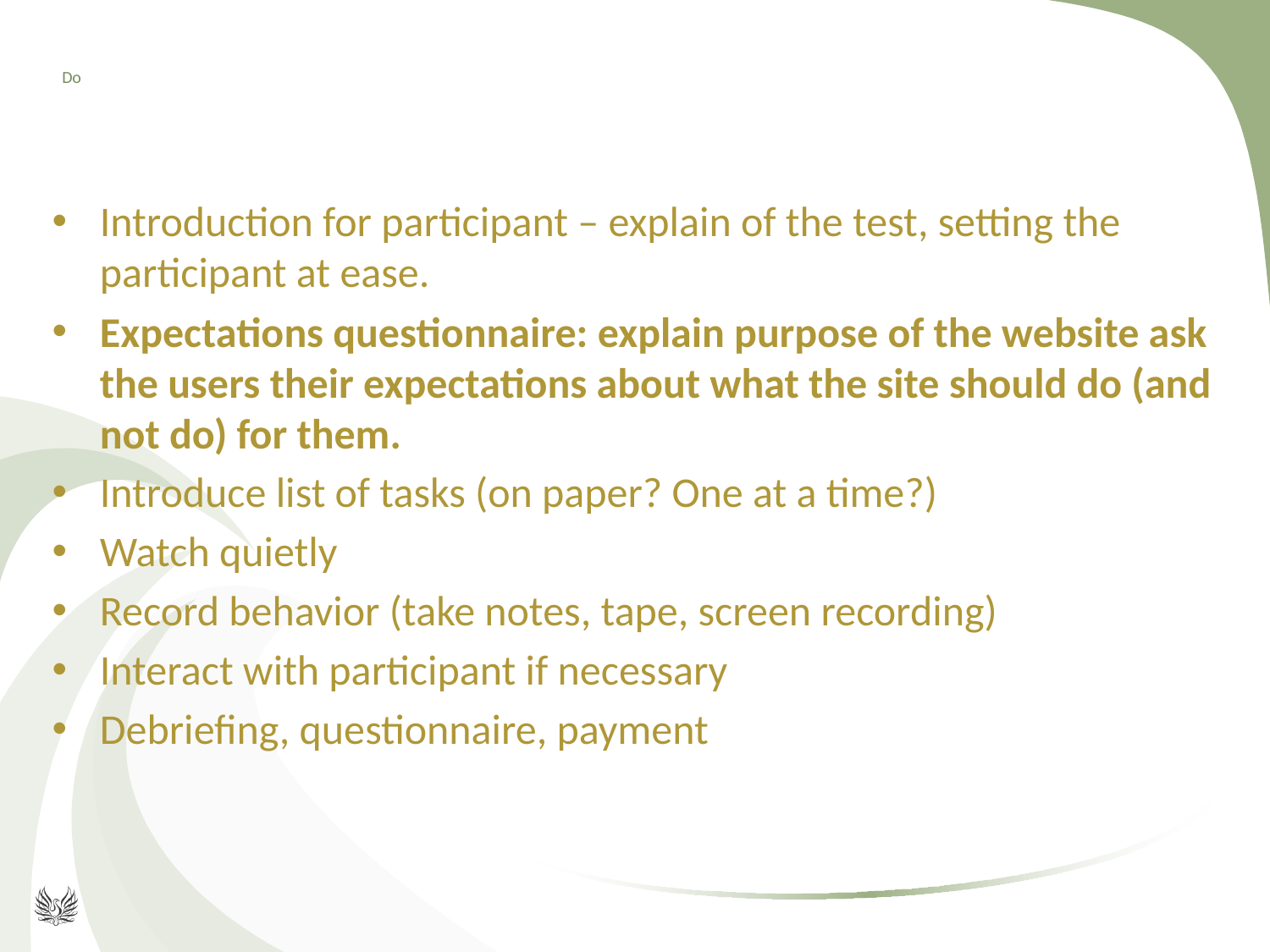

# Do
Introduction for participant – explain of the test, setting the participant at ease.
Expectations questionnaire: explain purpose of the website ask the users their expectations about what the site should do (and not do) for them.
Introduce list of tasks (on paper? One at a time?)
Watch quietly
Record behavior (take notes, tape, screen recording)
Interact with participant if necessary
Debriefing, questionnaire, payment